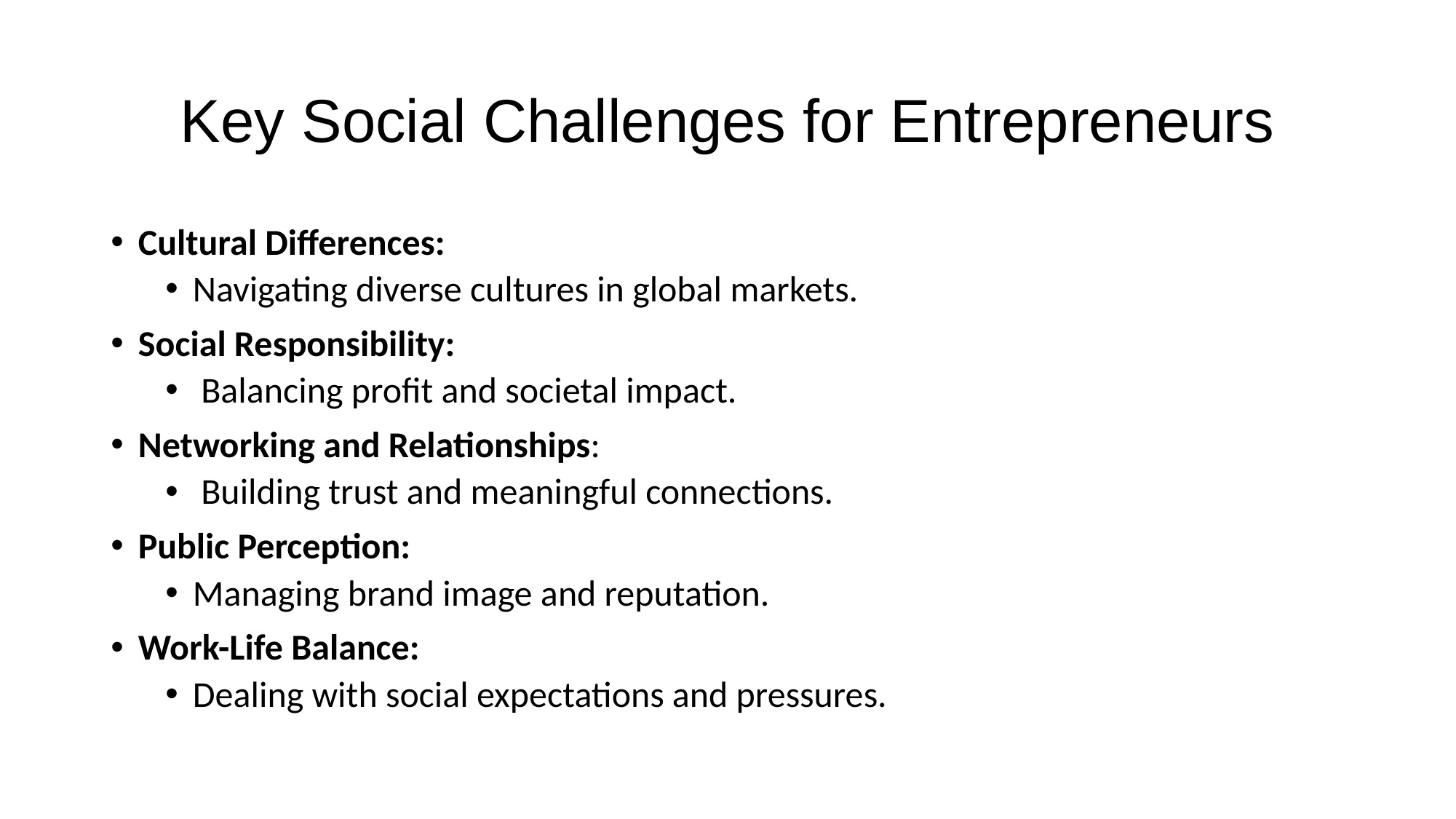

# Key Social Challenges for Entrepreneurs
Cultural Differences:
Navigating diverse cultures in global markets.
Social Responsibility:
 Balancing profit and societal impact.
Networking and Relationships:
 Building trust and meaningful connections.
Public Perception:
Managing brand image and reputation.
Work-Life Balance:
Dealing with social expectations and pressures.